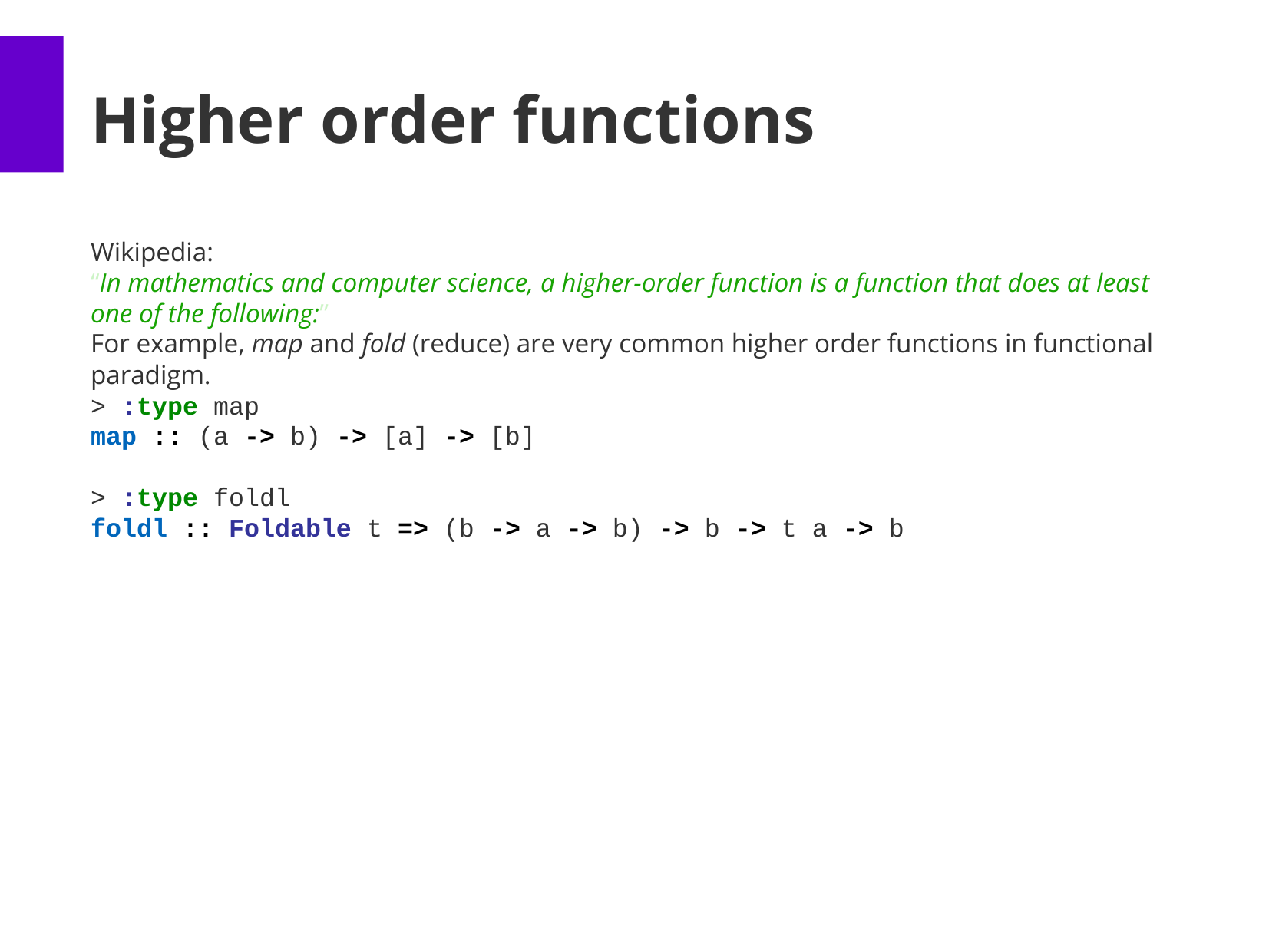

Higher order functions
Wikipedia:
“In mathematics and computer science, a higher-order function is a function that does at least one of the following:”
For example, map and fold (reduce) are very common higher order functions in functional paradigm.
> :type map
map :: (a -> b) -> [a] -> [b]
> :type foldl
foldl :: Foldable t => (b -> a -> b) -> b -> t a -> b